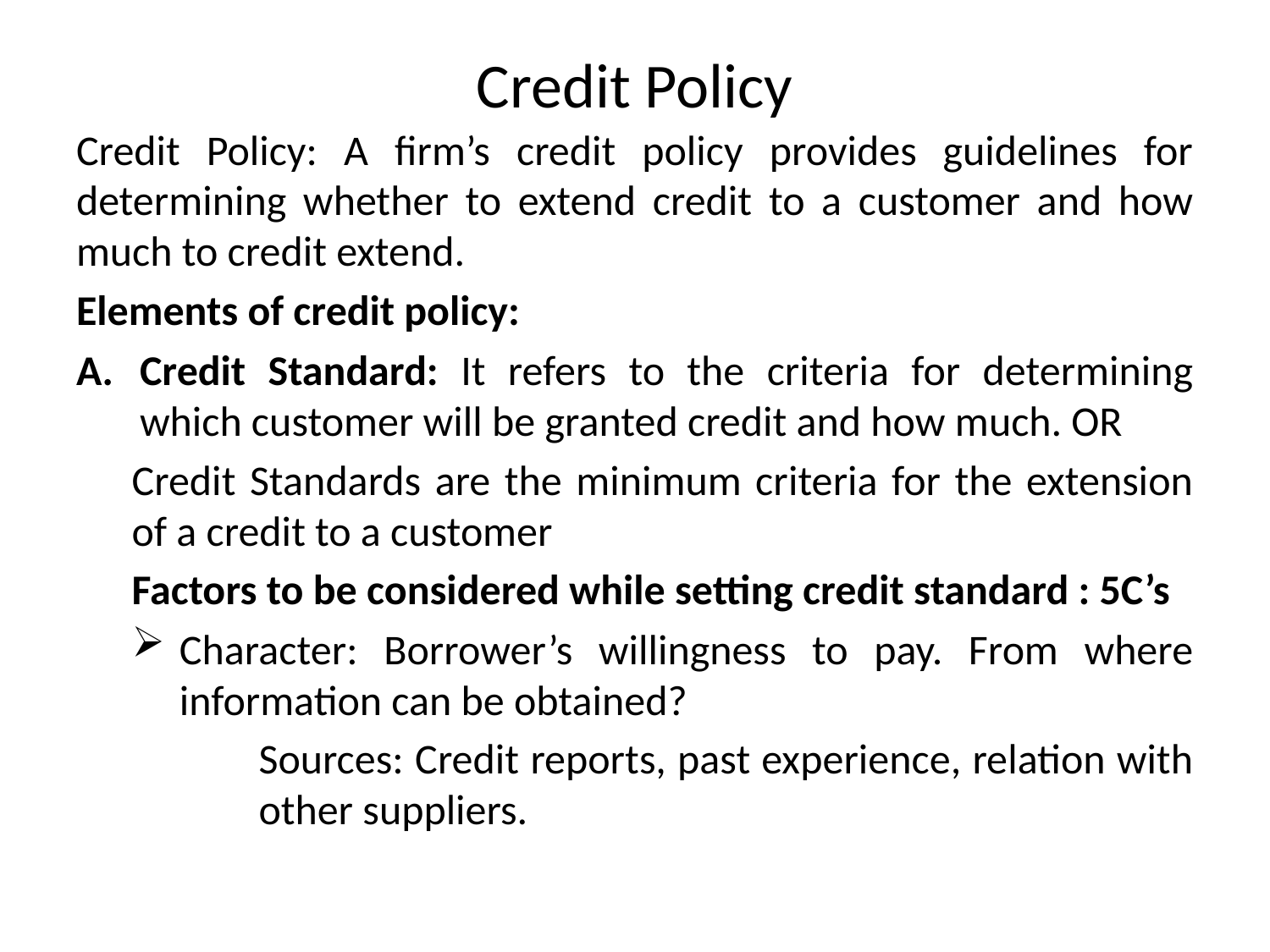

# Credit Policy
Credit Policy: A firm’s credit policy provides guidelines for determining whether to extend credit to a customer and how much to credit extend.
Elements of credit policy:
Credit Standard: It refers to the criteria for determining which customer will be granted credit and how much. OR
Credit Standards are the minimum criteria for the extension of a credit to a customer
Factors to be considered while setting credit standard : 5C’s
Character: Borrower’s willingness to pay. From where information can be obtained?
	Sources: Credit reports, past experience, relation with 	other suppliers.